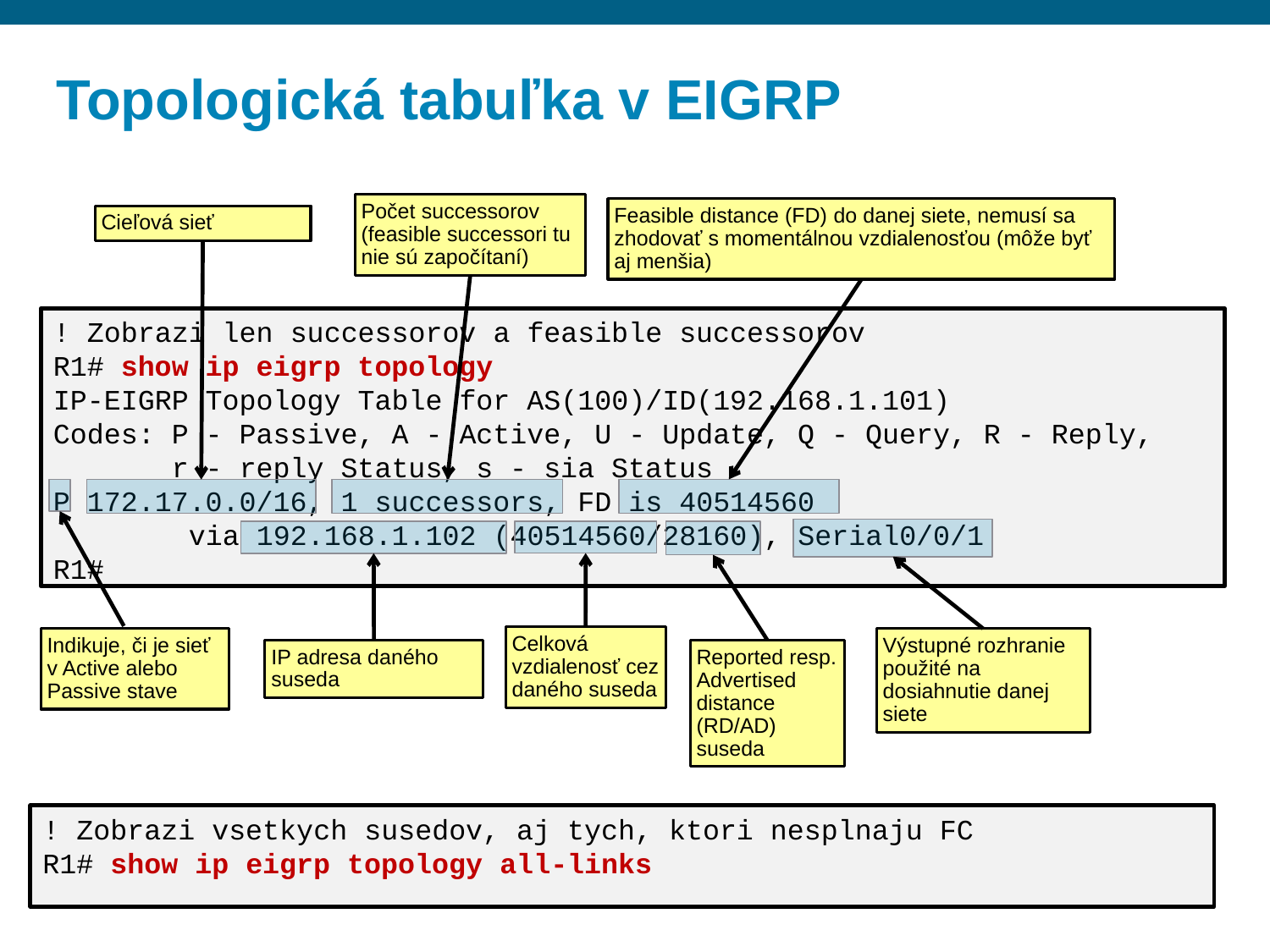

# Topologická tabuľka v EIGRP
Počet successorov (feasible successori tu nie sú započítaní)
Feasible distance (FD) do danej siete, nemusí sa zhodovať s momentálnou vzdialenosťou (môže byť aj menšia)
Cieľová sieť
! Zobrazi len successorov a feasible successorov
R1# show ip eigrp topology
IP-EIGRP Topology Table for AS(100)/ID(192.168.1.101)
Codes: P - Passive, A - Active, U - Update, Q - Query, R - Reply,
       r - reply Status, s - sia Status
P 172.17.0.0/16, 1 successors, FD is 40514560
        via 192.168.1.102 (40514560/28160), Serial0/0/1
R1#

Celková vzdialenosť cez daného suseda
Indikuje, či je sieť v Active alebo Passive stave
Výstupné rozhranie použité na dosiahnutie danej siete
IP adresa daného suseda
Reported resp. Advertised distance (RD/AD) suseda
! Zobrazi vsetkych susedov, aj tych, ktori nesplnaju FC
R1# show ip eigrp topology all-links